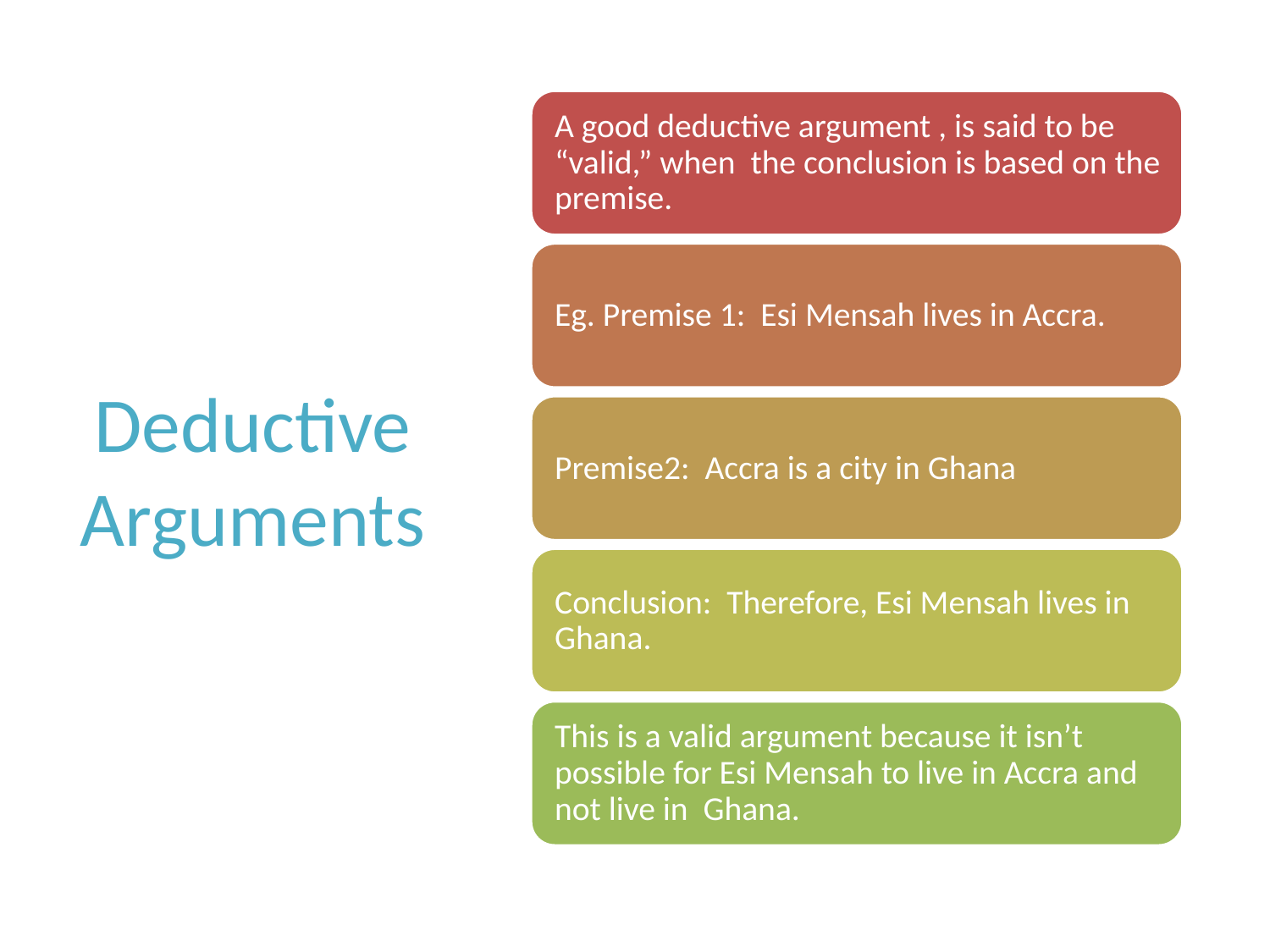

# Deductive Arguments
A good deductive argument , is said to be “valid,” when  the conclusion is based on the premise.
Eg. Premise 1:  Esi Mensah lives in Accra.
Premise2:  Accra is a city in Ghana
Conclusion:  Therefore, Esi Mensah lives in Ghana.
This is a valid argument because it isn’t possible for Esi Mensah to live in Accra and not live in  Ghana.